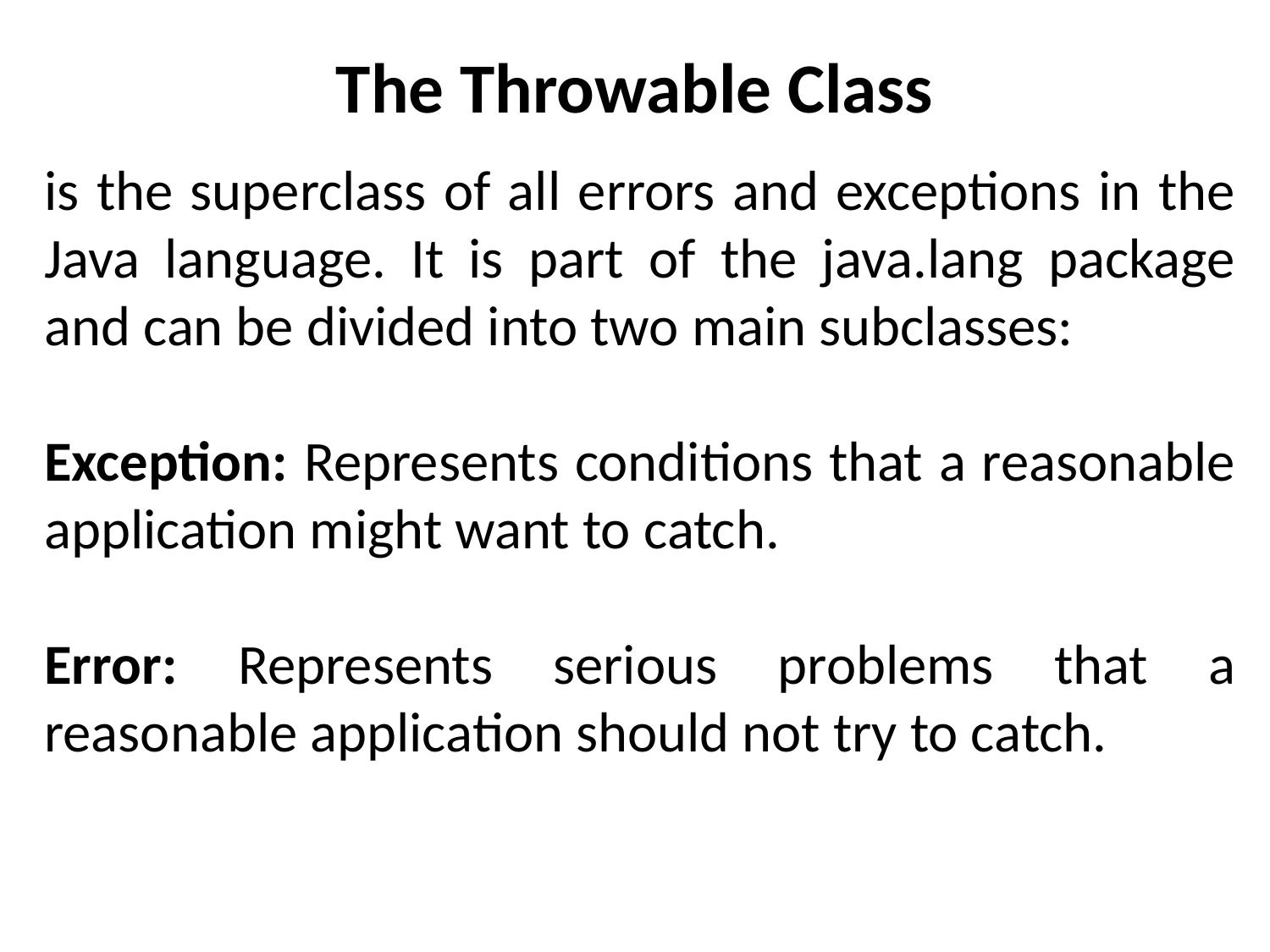

# The Throwable Class
is the superclass of all errors and exceptions in the Java language. It is part of the java.lang package and can be divided into two main subclasses:

Exception: Represents conditions that a reasonable application might want to catch.

Error: Represents serious problems that a reasonable application should not try to catch.